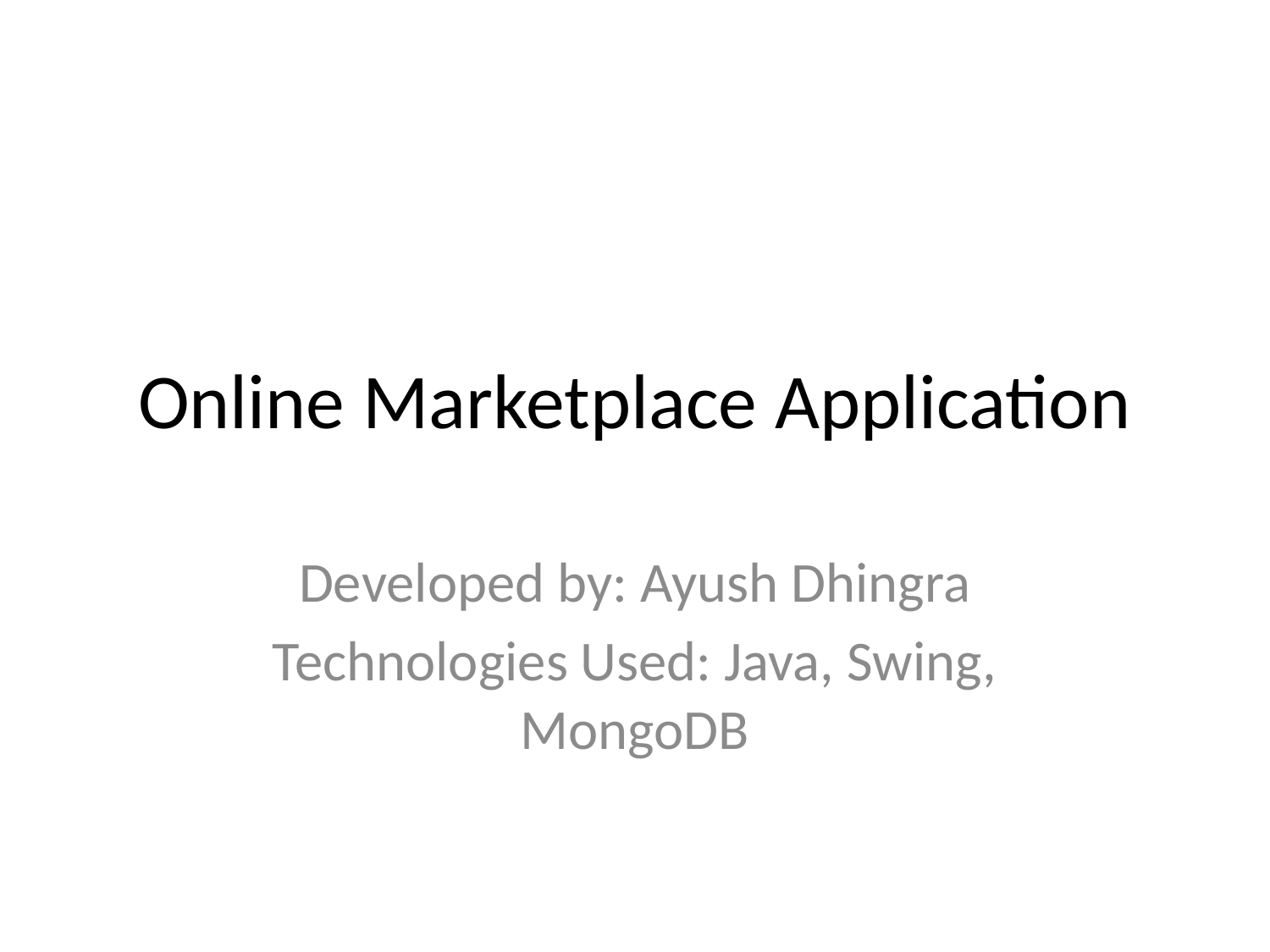

# Online Marketplace Application
Developed by: Ayush Dhingra
Technologies Used: Java, Swing, MongoDB